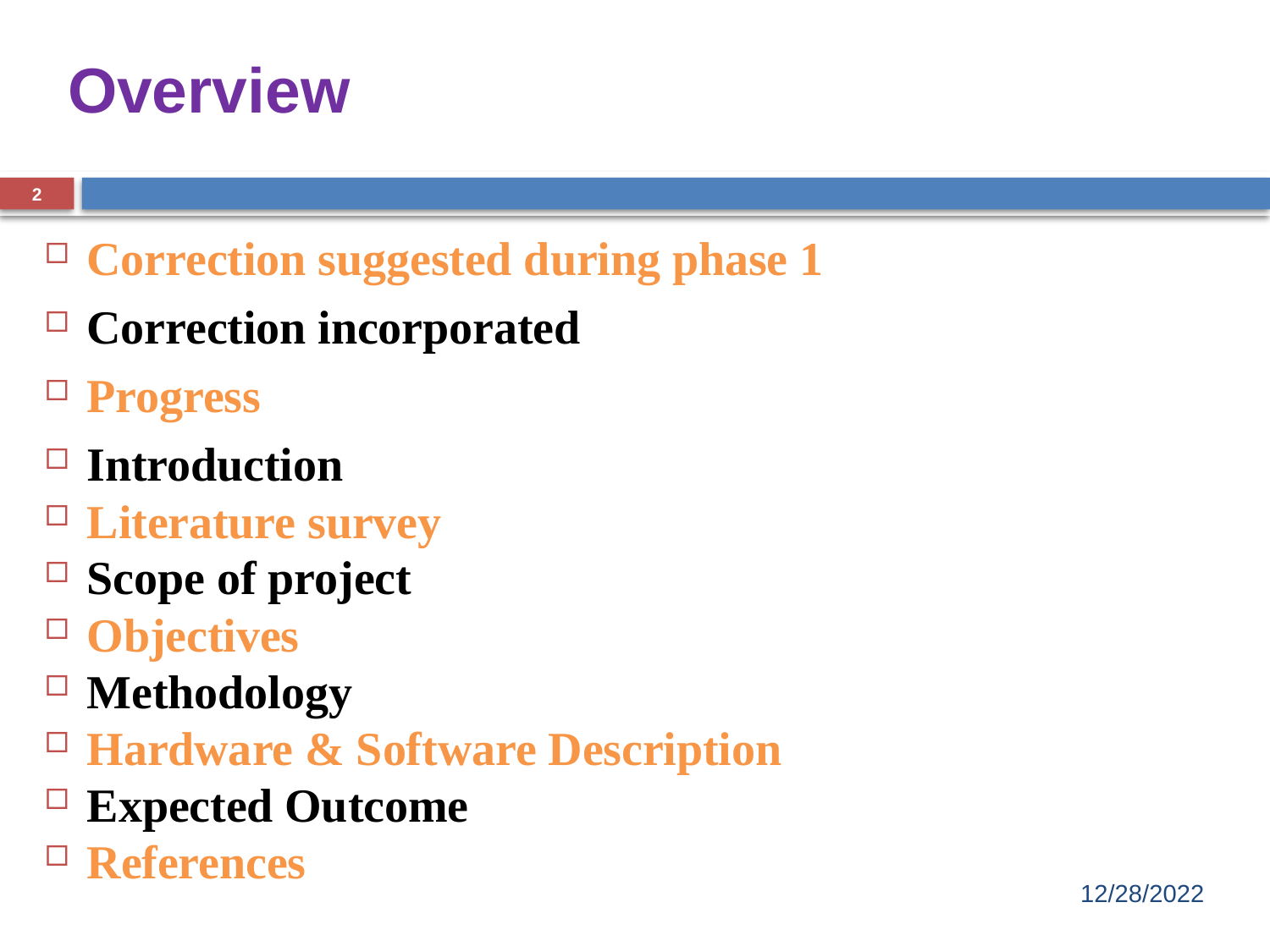

# Overview
2
Correction suggested during phase 1
Correction incorporated
Progress
Introduction
Literature survey
Scope of project
Objectives
Methodology
Hardware & Software Description
Expected Outcome
References
12/28/2022